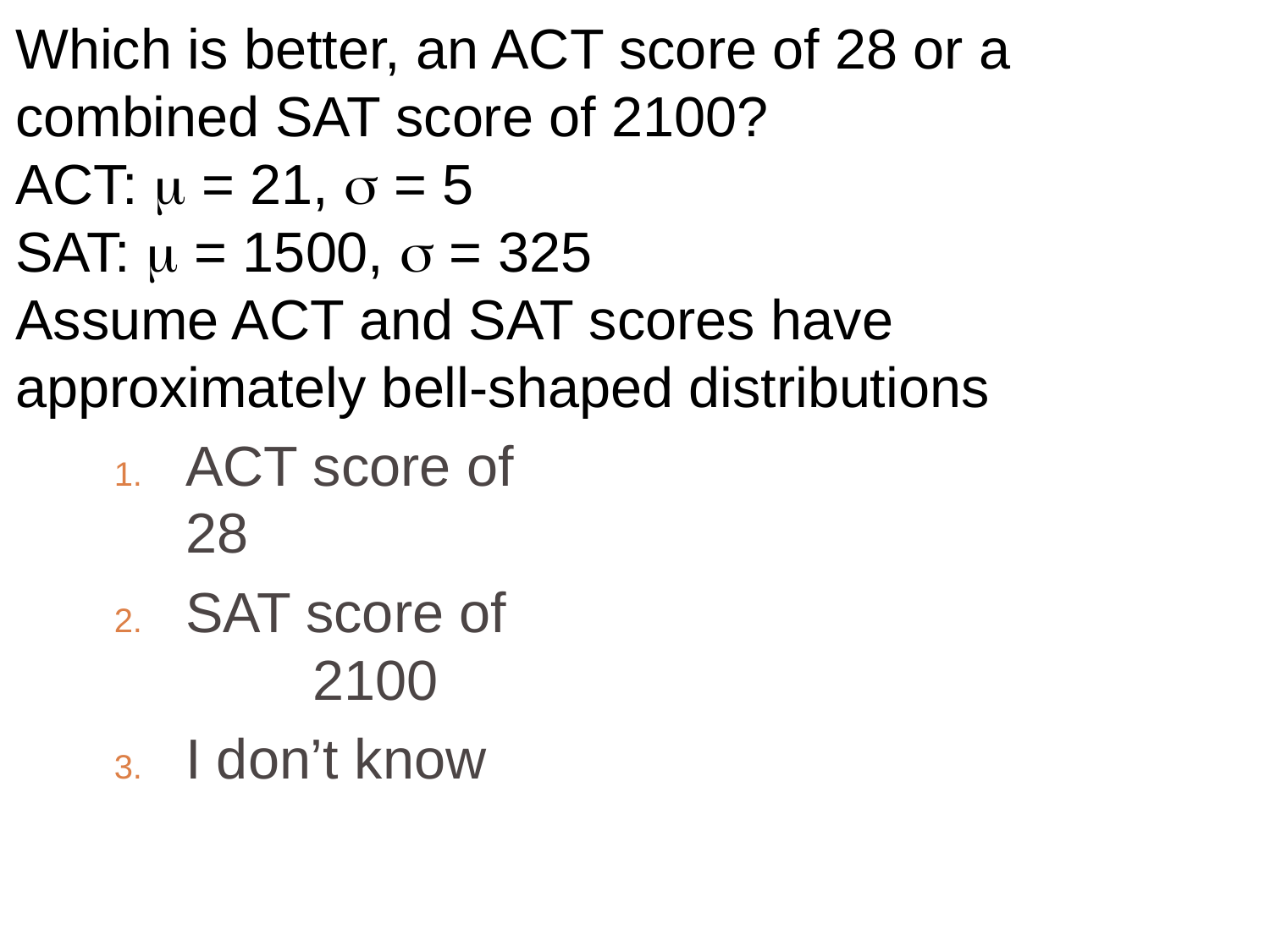

Which is better, an ACT score of 28 or a combined SAT score of 2100?
ACT: μ = 21, σ = 5
SAT: μ = 1500, σ = 325
Assume ACT and SAT scores have approximately bell-shaped distributions
ACT score of 28
SAT score of 	2100
I don’t know